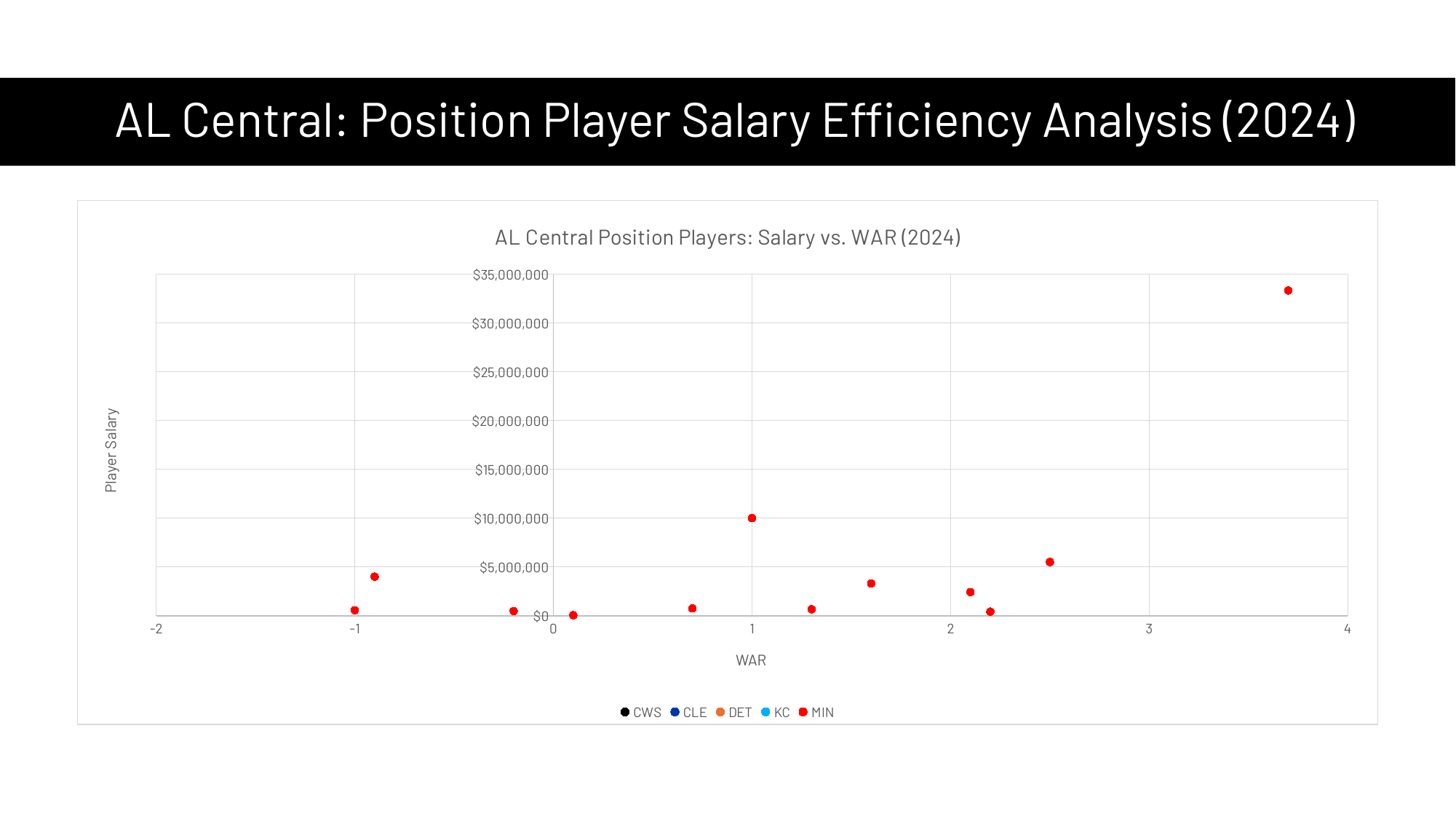

# AL Central: Position Player Salary Efficiency Analysis (2024)

### Chart: AL Central Position Players: Salary vs. WAR (2024)

| Category |  |  |  |  |  |
|---|---|---|---|---|---|